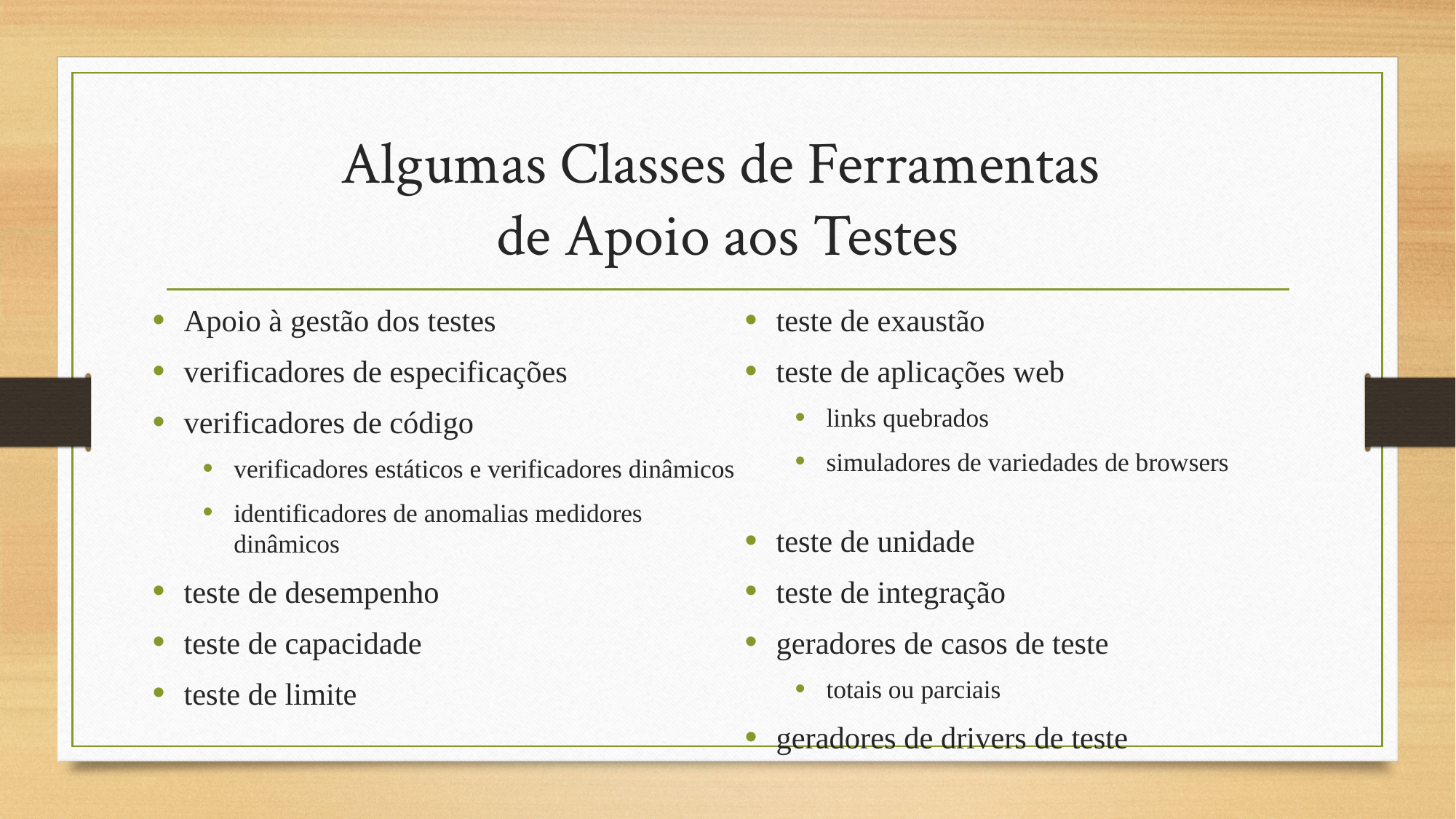

# Algumas Classes de Ferramentas de Apoio aos Testes
Apoio à gestão dos testes
verificadores de especificações
verificadores de código
verificadores estáticos e verificadores dinâmicos
identificadores de anomalias medidores dinâmicos
teste de desempenho
teste de capacidade
teste de limite
teste de exaustão
teste de aplicações web
links quebrados
simuladores de variedades de browsers
teste de unidade
teste de integração
geradores de casos de teste
totais ou parciais
geradores de drivers de teste